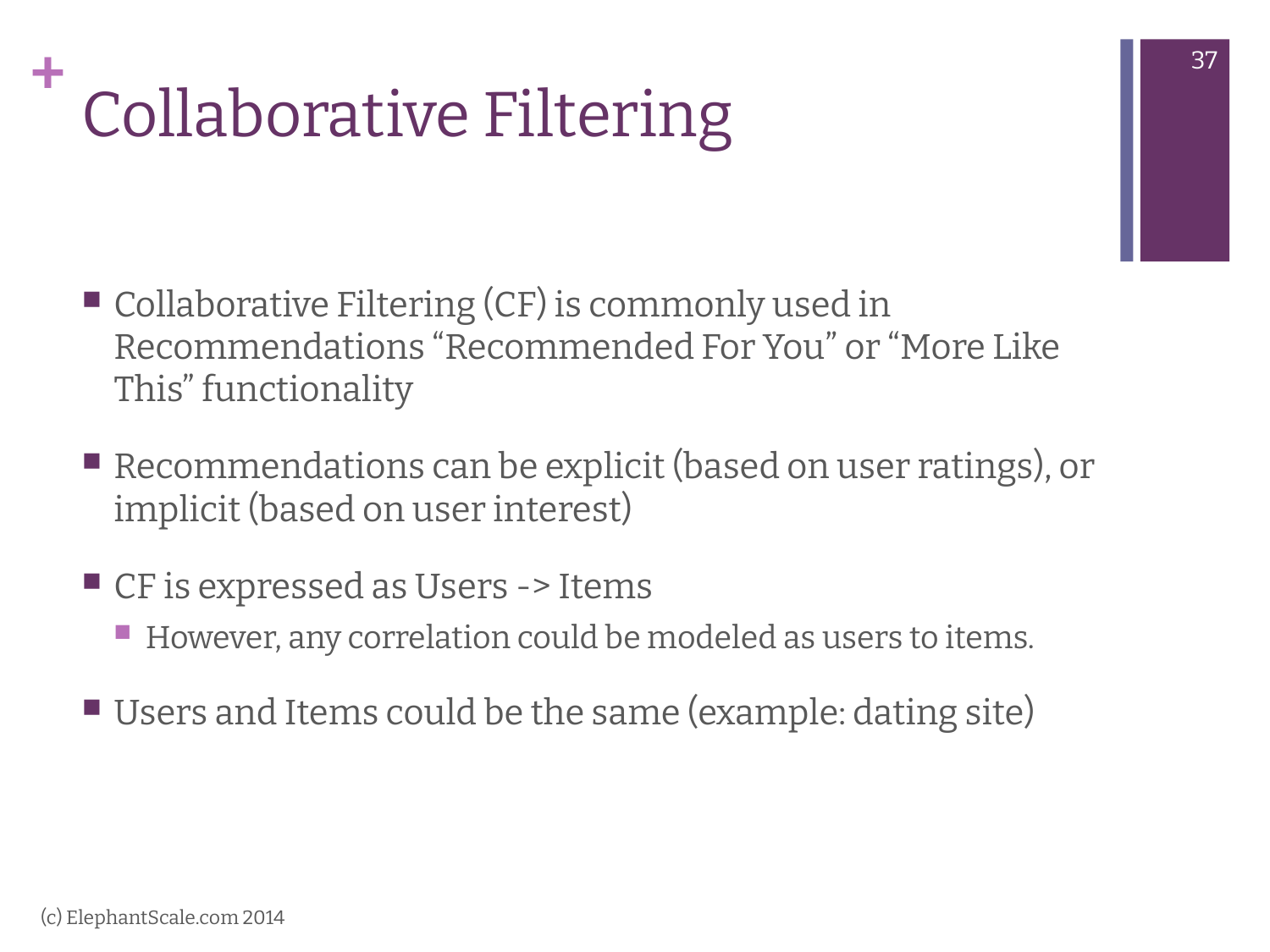

37
# Collaborative Filtering
Collaborative Filtering (CF) is commonly used in Recommendations “Recommended For You” or “More Like This” functionality
Recommendations can be explicit (based on user ratings), or implicit (based on user interest)
CF is expressed as Users -> Items
However, any correlation could be modeled as users to items.
Users and Items could be the same (example: dating site)

(c) ElephantScale.com 2014